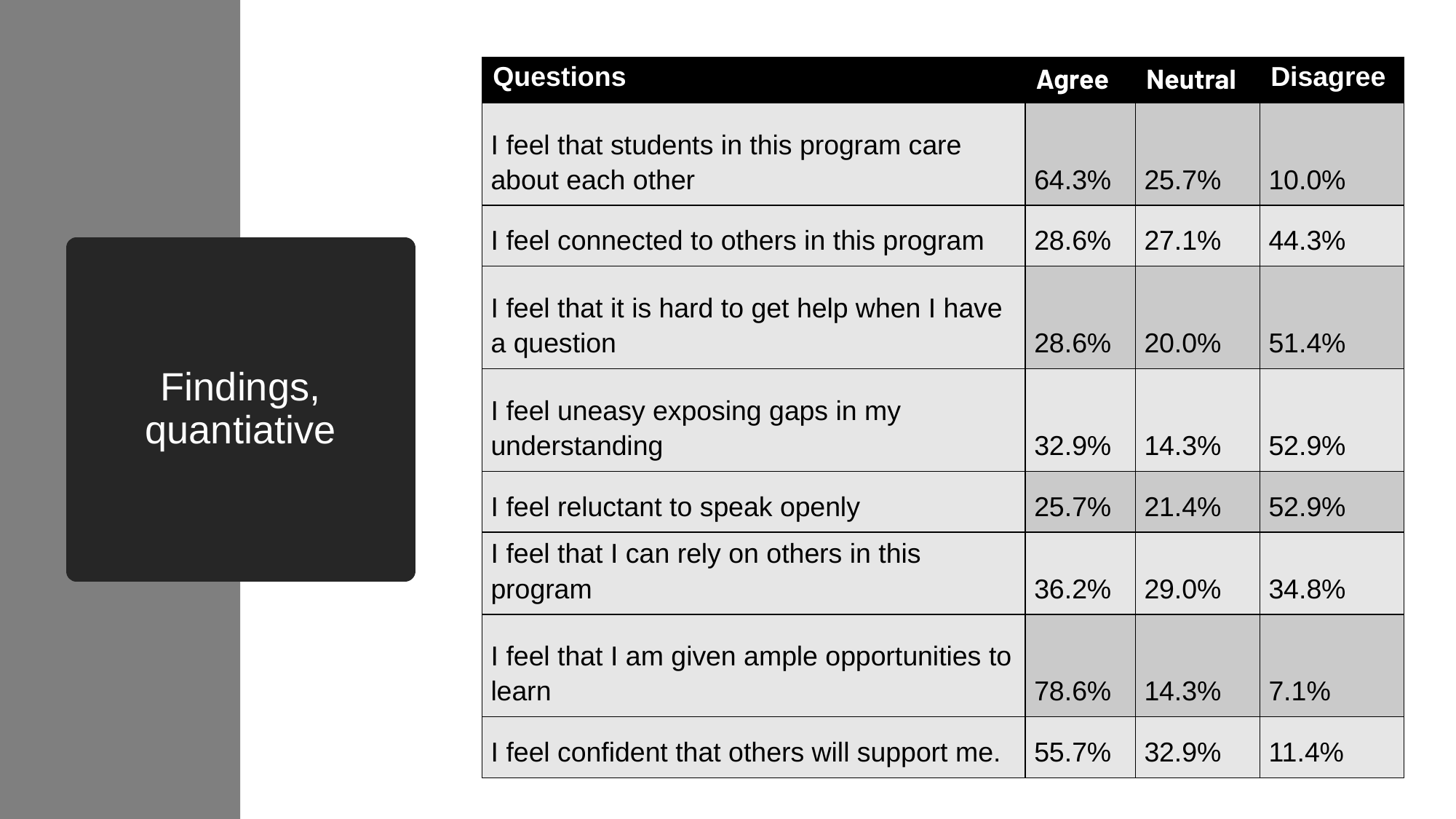

| Questions | Agree | Neutral | Disagree |
| --- | --- | --- | --- |
| I feel that students in this program care about each other | 64.3% | 25.7% | 10.0% |
| I feel connected to others in this program | 28.6% | 27.1% | 44.3% |
| I feel that it is hard to get help when I have a question | 28.6% | 20.0% | 51.4% |
| I feel uneasy exposing gaps in my understanding | 32.9% | 14.3% | 52.9% |
| I feel reluctant to speak openly | 25.7% | 21.4% | 52.9% |
| I feel that I can rely on others in this program | 36.2% | 29.0% | 34.8% |
| I feel that I am given ample opportunities to learn | 78.6% | 14.3% | 7.1% |
| I feel confident that others will support me. | 55.7% | 32.9% | 11.4% |
# Findings, quantiative